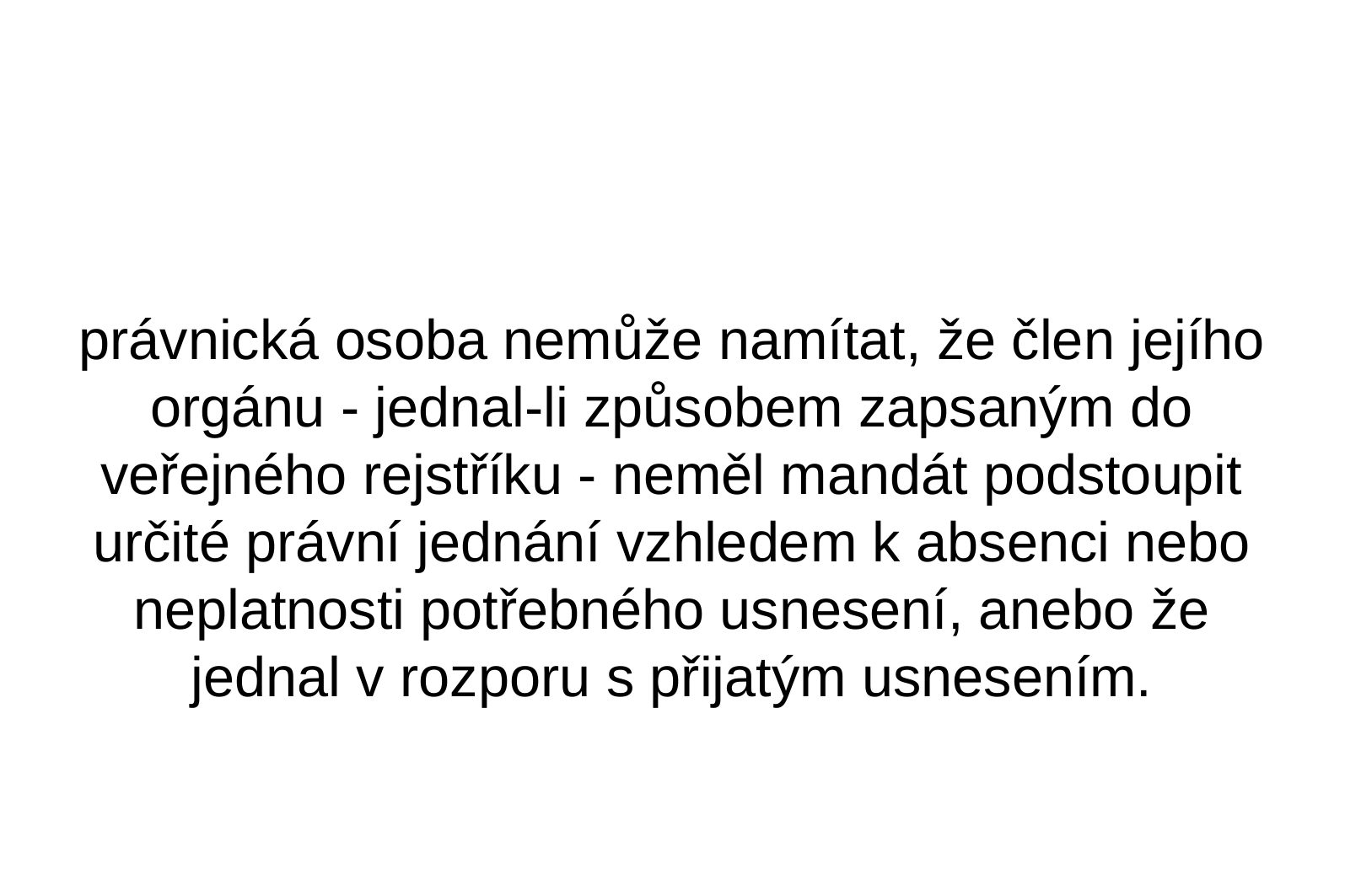

právnická osoba nemůže namítat, že člen jejího orgánu - jednal-li způsobem zapsaným do veřejného rejstříku - neměl mandát podstoupit určité právní jednání vzhledem k absenci nebo neplatnosti potřebného usnesení, anebo že jednal v rozporu s přijatým usnesením.